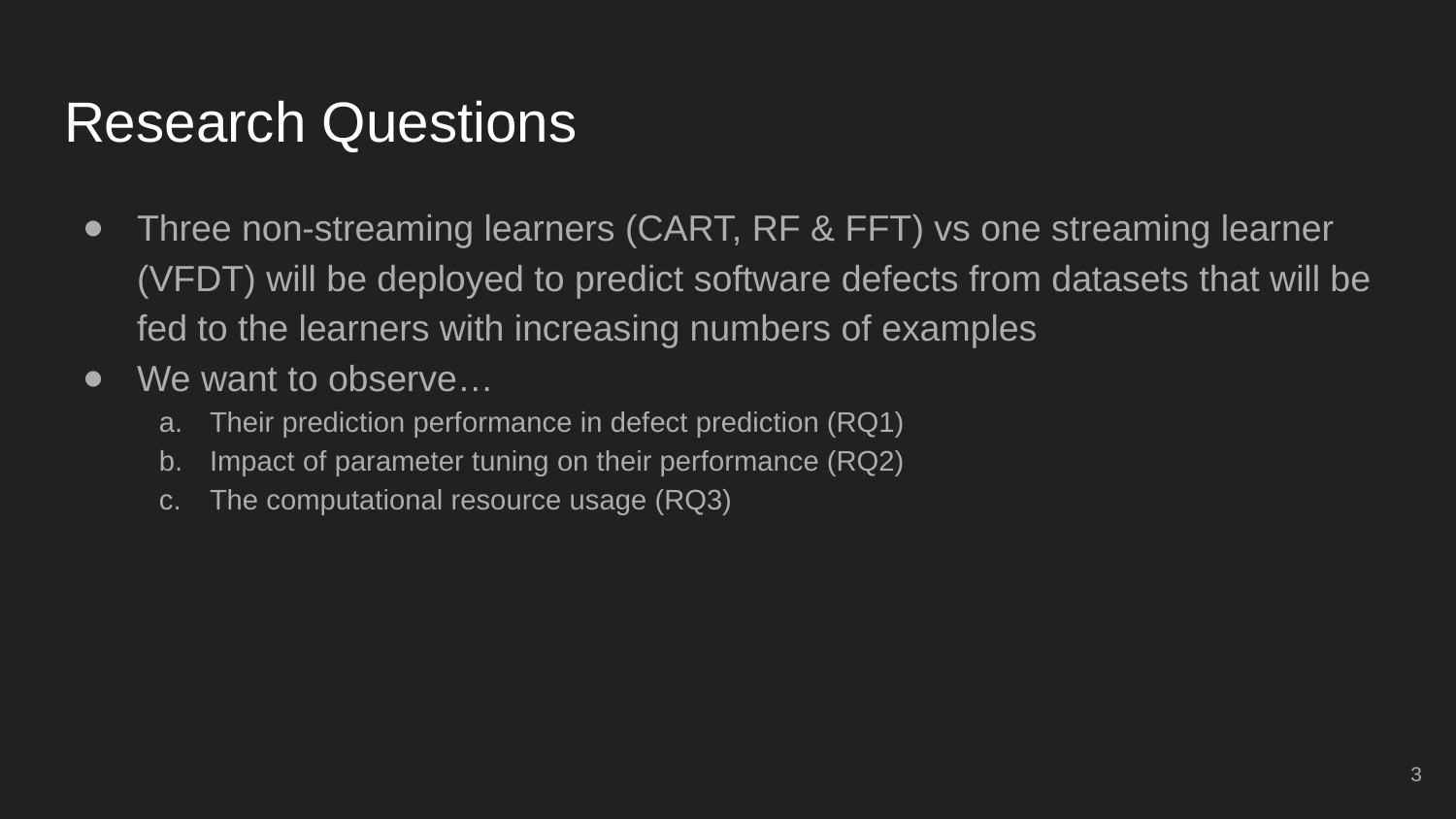

# Research Questions
Three non-streaming learners (CART, RF & FFT) vs one streaming learner (VFDT) will be deployed to predict software defects from datasets that will be fed to the learners with increasing numbers of examples
We want to observe…
Their prediction performance in defect prediction (RQ1)
Impact of parameter tuning on their performance (RQ2)
The computational resource usage (RQ3)
3